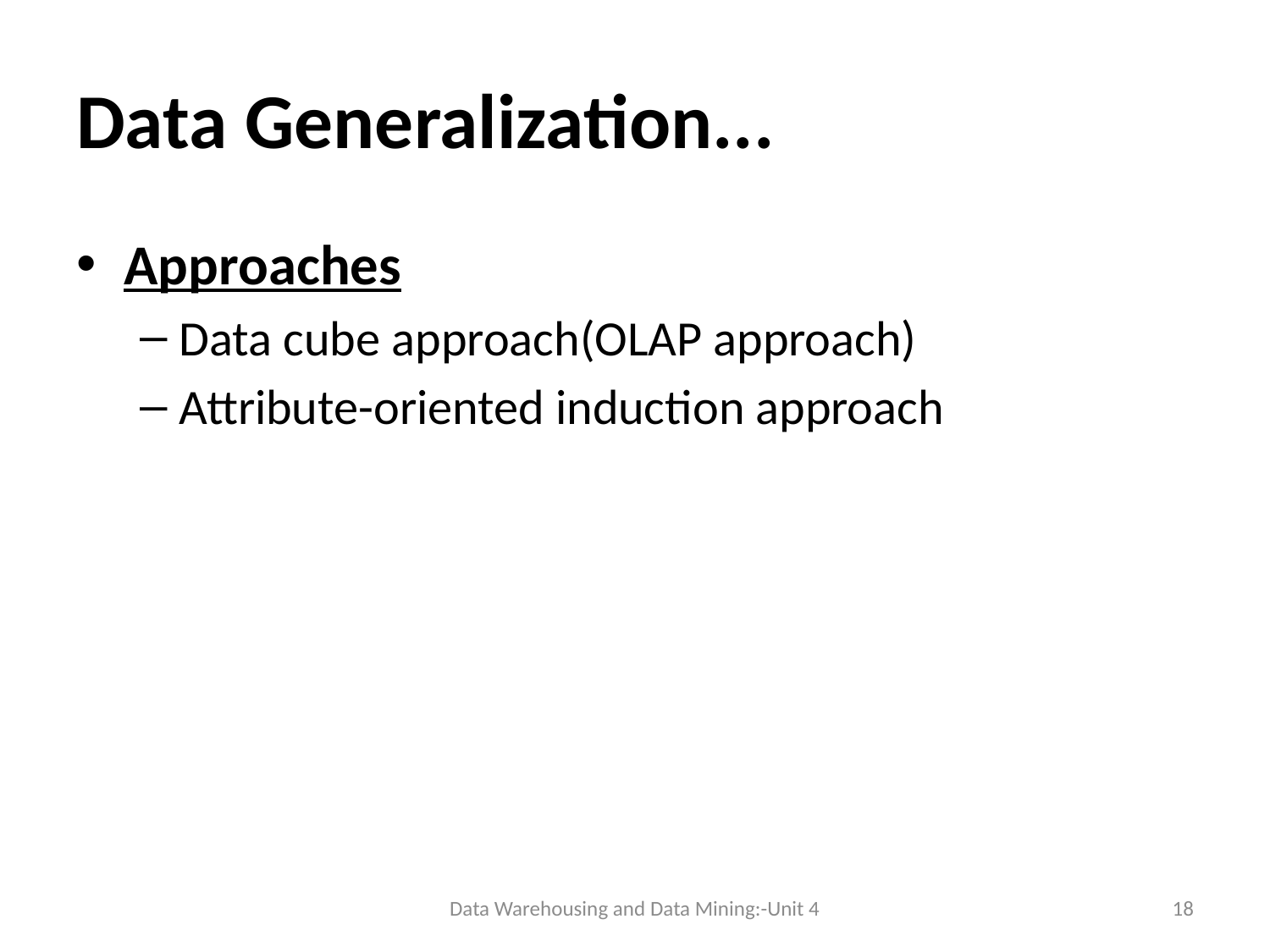

# Data Generalization...
Approaches
Data cube approach(OLAP approach)
Attribute-oriented induction approach

Data Warehousing and Data Mining:-Unit 4
18